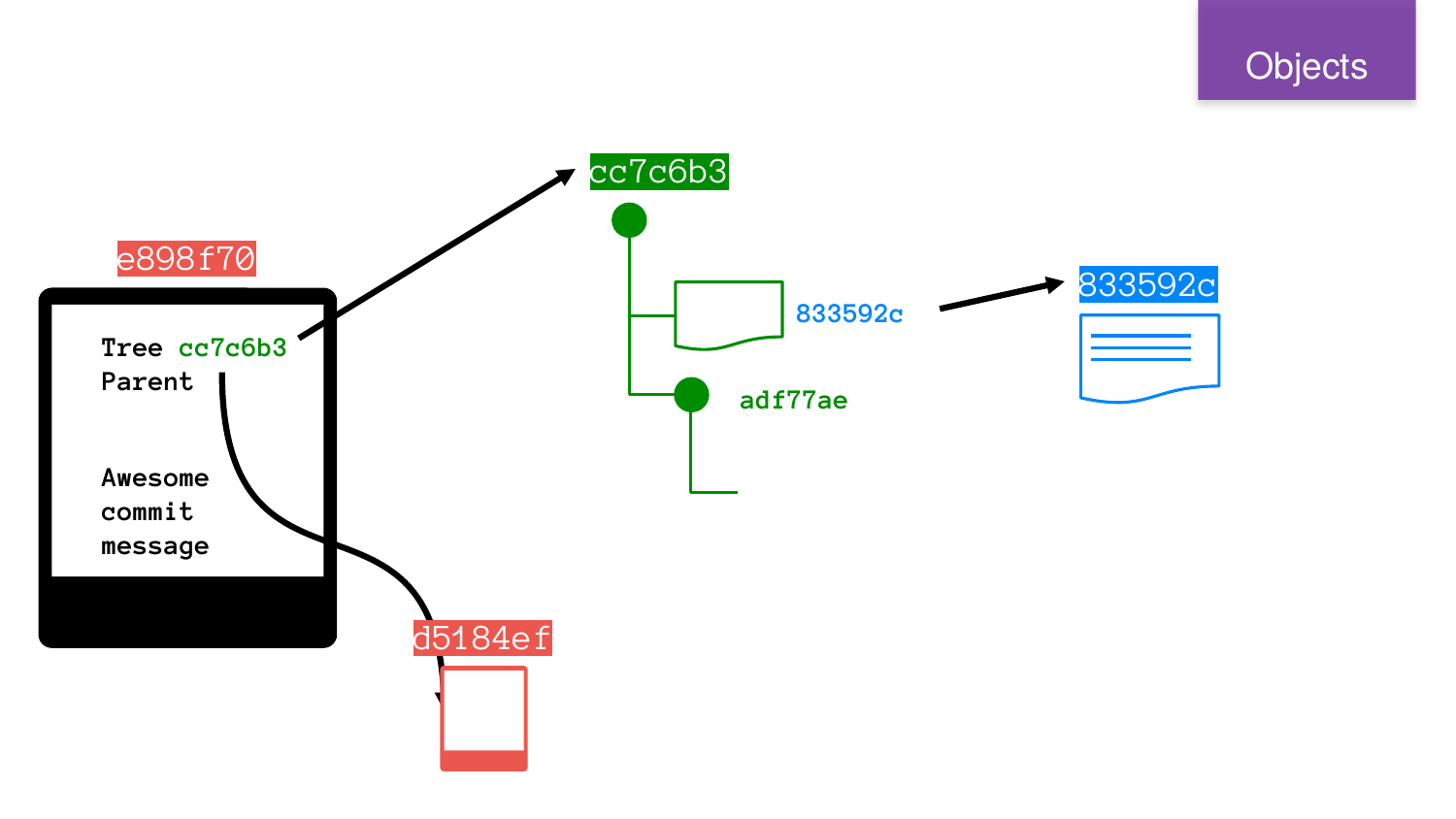

Objects
cc7c6b3

e898f70
833592c
833592c

Tree cc7c6b3
Parent

adf77ae

Awesome commit message
d5184ef